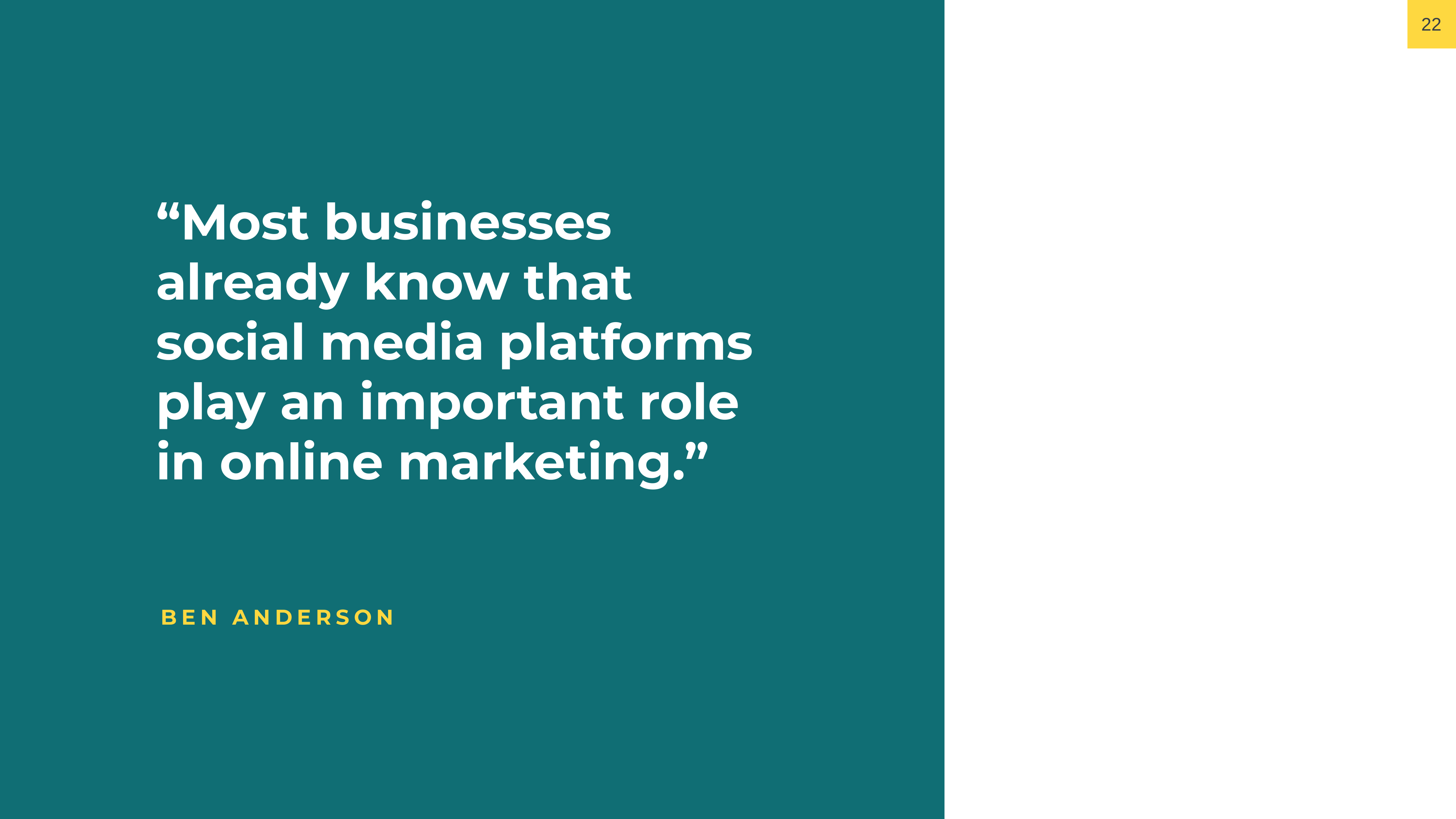

COVID-19
Gallery Image
“Most businesses already know that social media platforms play an important role in online marketing.”
BEN ANDERSON